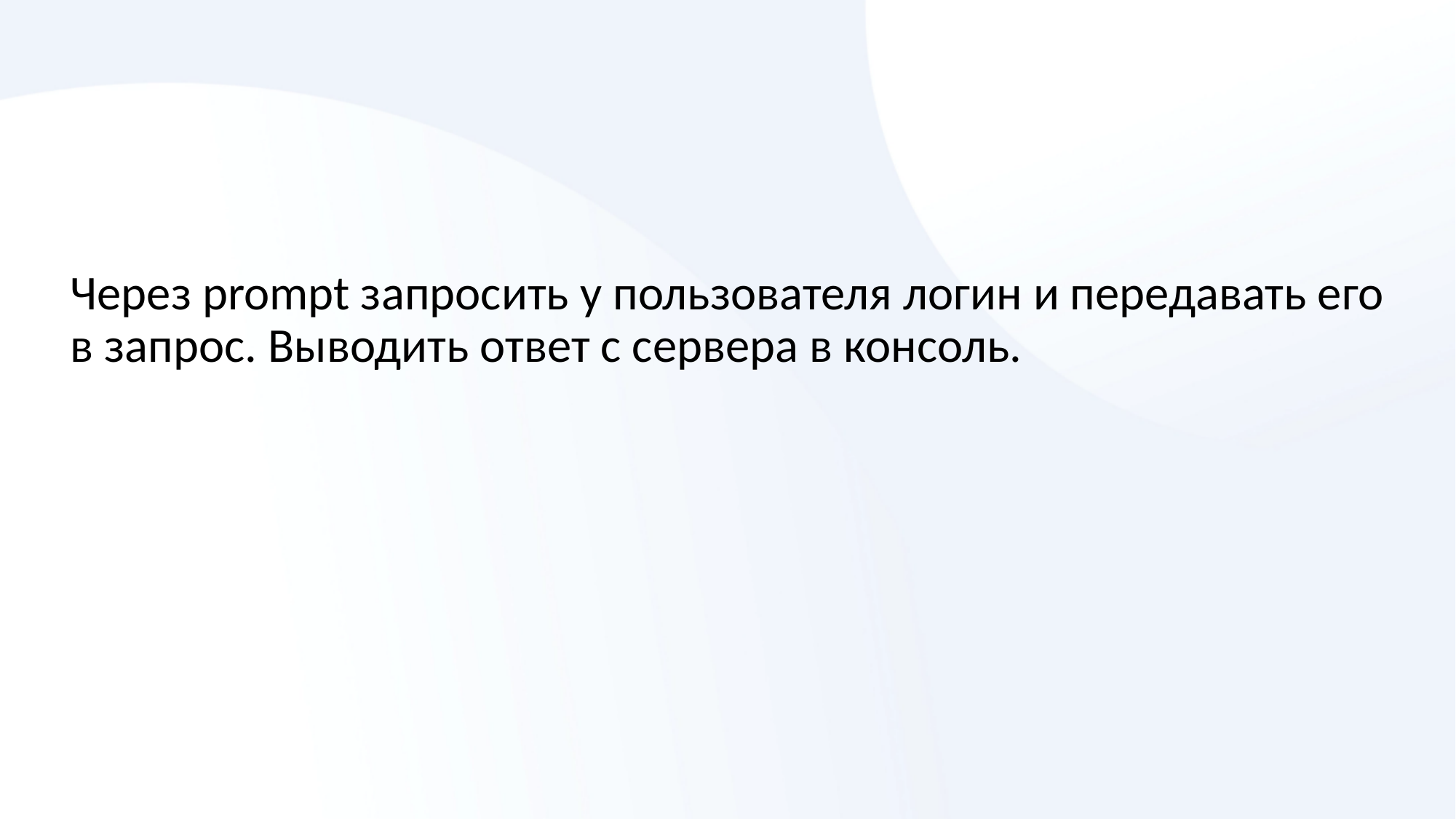

# Через prompt запросить у пользователя логин и передавать его в запрос. Выводить ответ с сервера в консоль.